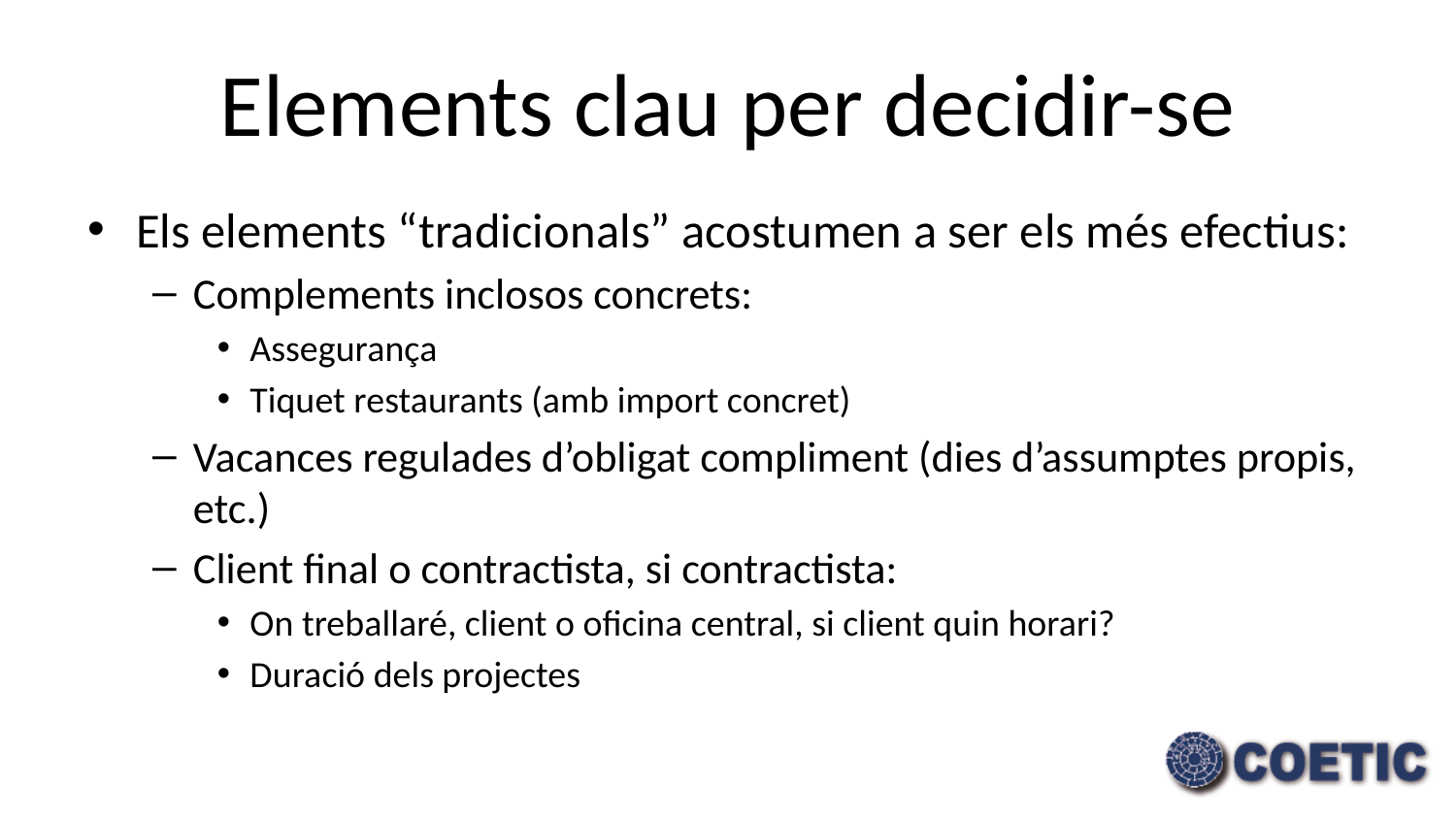

# Elements clau per decidir-se
Els elements “tradicionals” acostumen a ser els més efectius:
Complements inclosos concrets:
Assegurança
Tiquet restaurants (amb import concret)
Vacances regulades d’obligat compliment (dies d’assumptes propis, etc.)
Client final o contractista, si contractista:
On treballaré, client o oficina central, si client quin horari?
Duració dels projectes